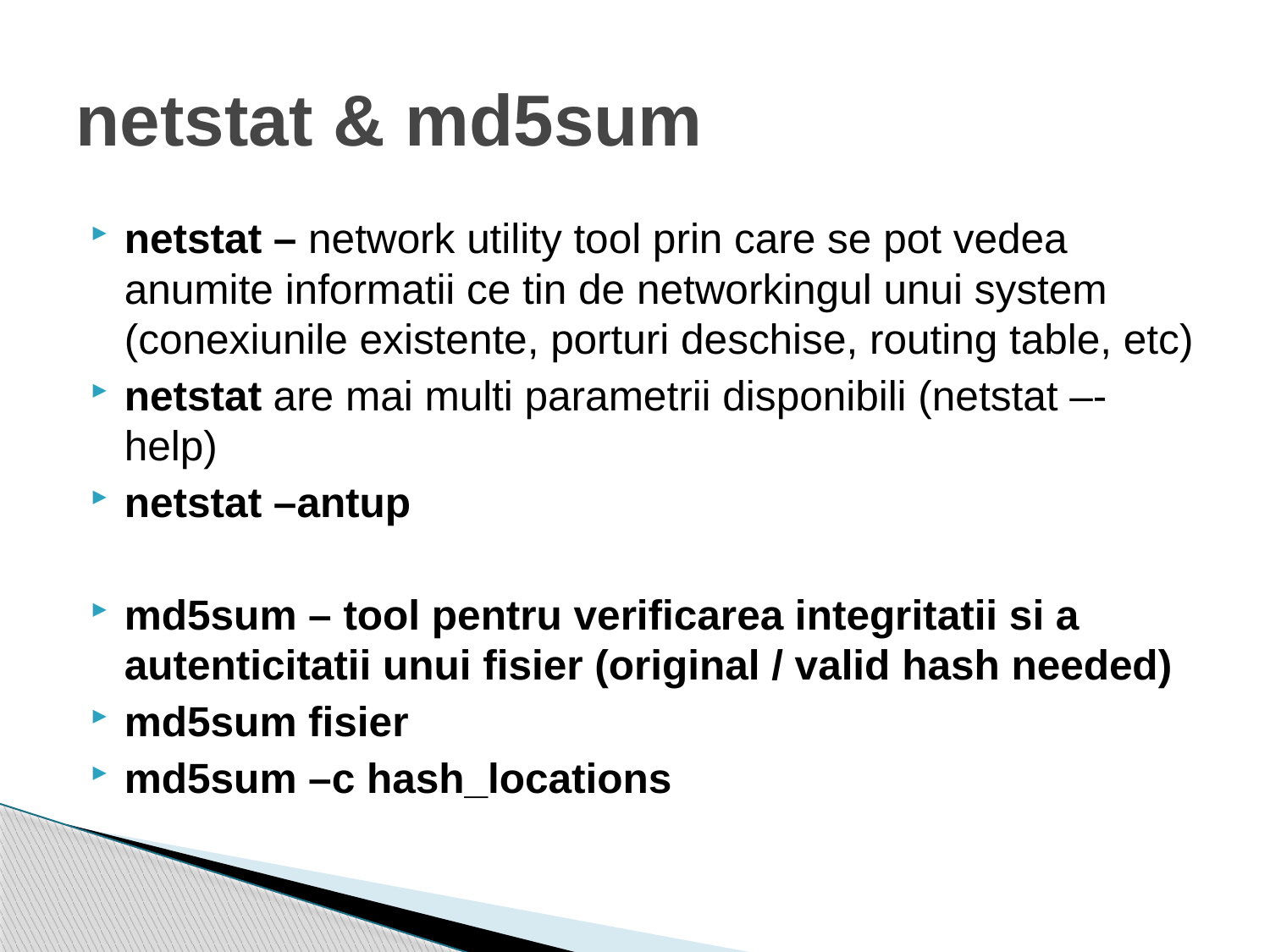

# netstat & md5sum
netstat – network utility tool prin care se pot vedea anumite informatii ce tin de networkingul unui system (conexiunile existente, porturi deschise, routing table, etc)
netstat are mai multi parametrii disponibili (netstat –-help)
netstat –antup

md5sum – tool pentru verificarea integritatii si a autenticitatii unui fisier (original / valid hash needed)
md5sum fisier
md5sum –c hash_locations